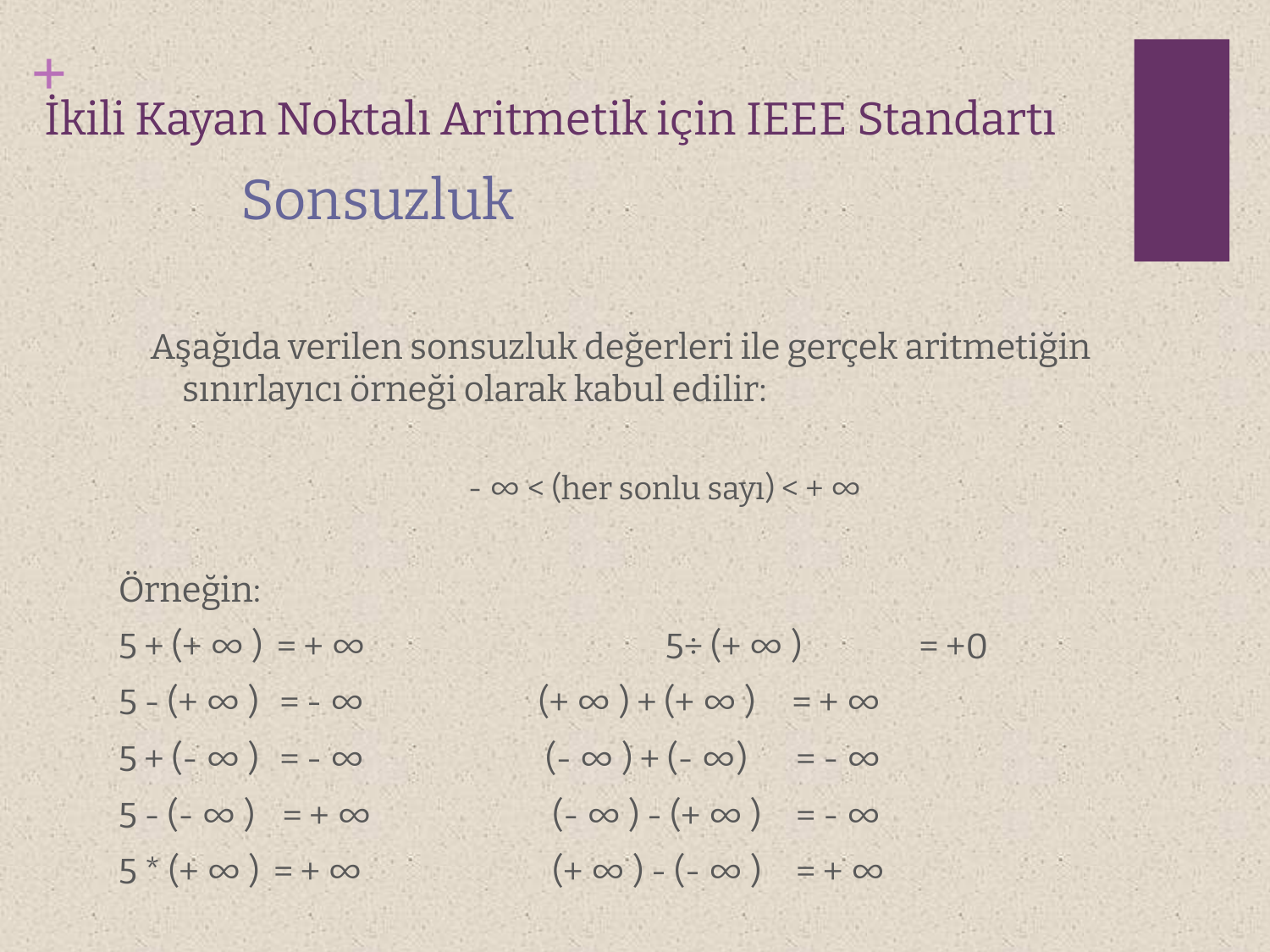

# İkili Kayan Noktalı Aritmetik için IEEE Standartı
		Sonsuzluk
Aşağıda verilen sonsuzluk değerleri ile gerçek aritmetiğin sınırlayıcı örneği olarak kabul edilir:

			- ∞ < (her sonlu sayı) < + ∞

Örneğin:
5 + (+ ∞ )  = + ∞		 	 5÷ (+ ∞ ) 	 = +0
5 - (+ ∞ )   = - ∞  		 (+ ∞ ) + (+ ∞ ) 	 = + ∞
5 + (- ∞ )   = - ∞  		  (- ∞ ) + (- ∞)       = - ∞
5 - (- ∞ )    = + ∞ 		   (- ∞ ) - (+ ∞ )     = - ∞
5 * (+ ∞ )  = + ∞ 		   (+ ∞ ) - (- ∞ )     = + ∞